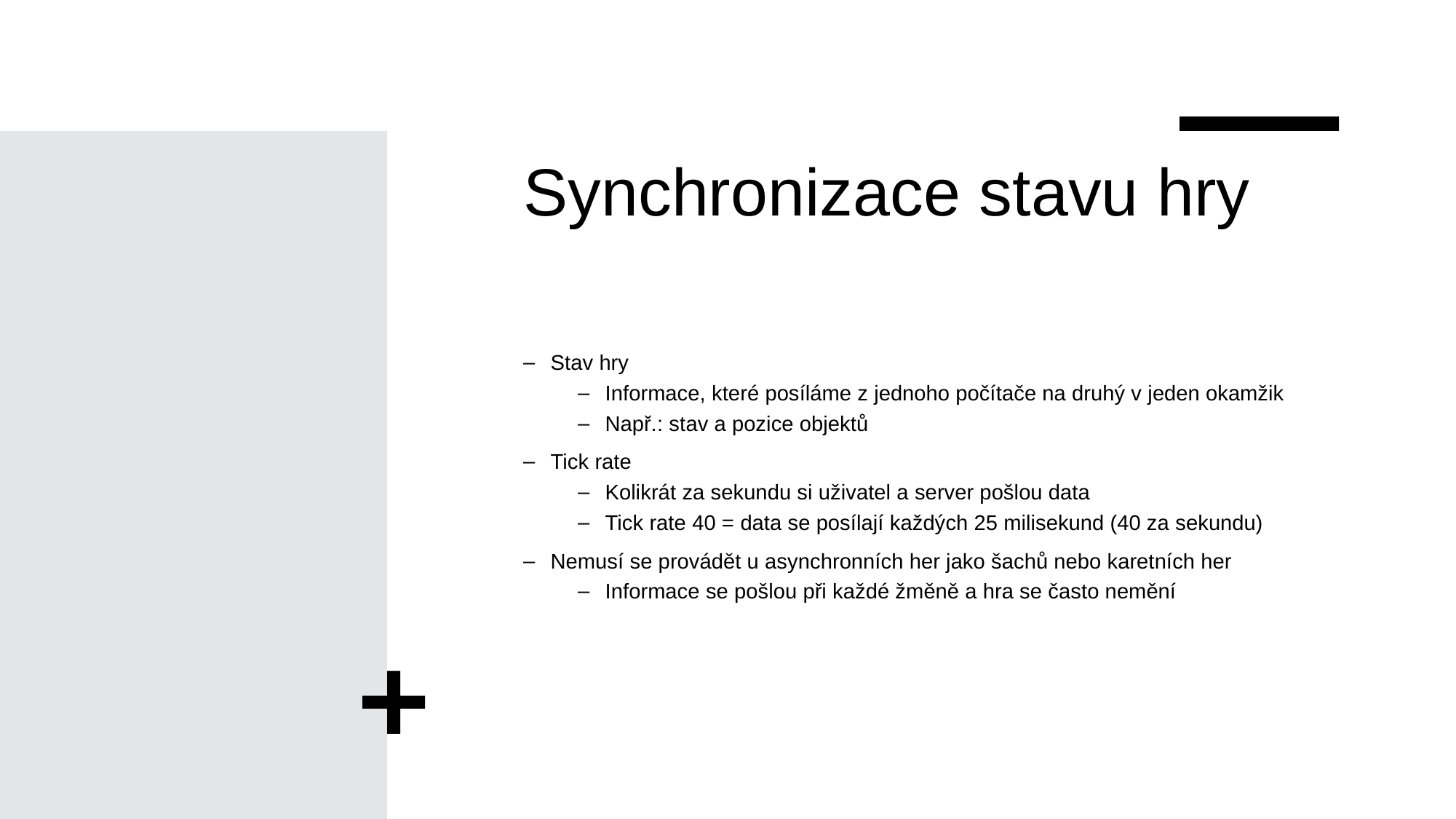

# Synchronizace stavu hry
Stav hry
Informace, které posíláme z jednoho počítače na druhý v jeden okamžik
Např.: stav a pozice objektů
Tick rate
Kolikrát za sekundu si uživatel a server pošlou data
Tick rate 40 = data se posílají každých 25 milisekund (40 za sekundu)
Nemusí se provádět u asynchronních her jako šachů nebo karetních her
Informace se pošlou při každé žměně a hra se často nemění